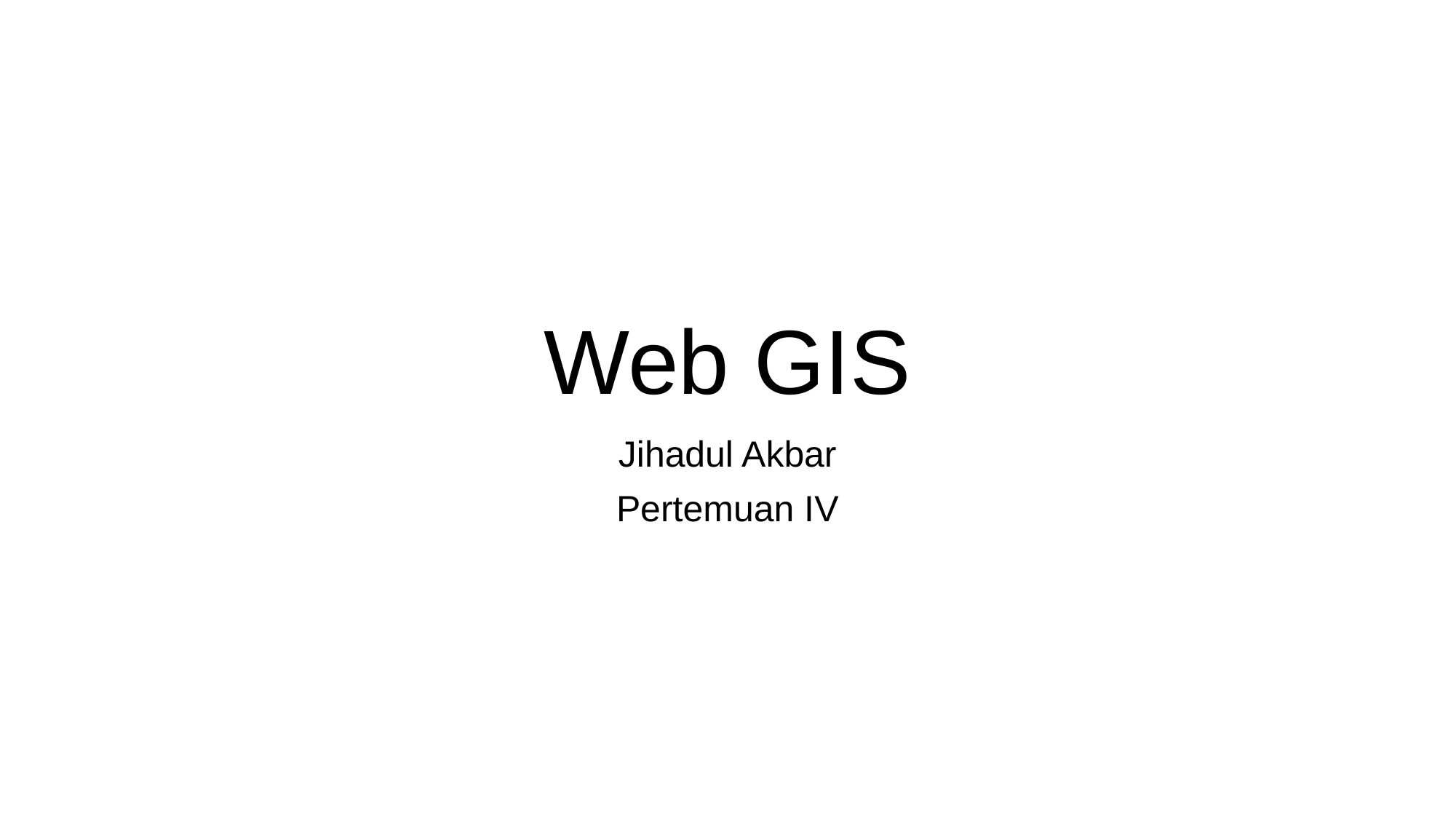

# Web GIS
Jihadul Akbar
Pertemuan IV